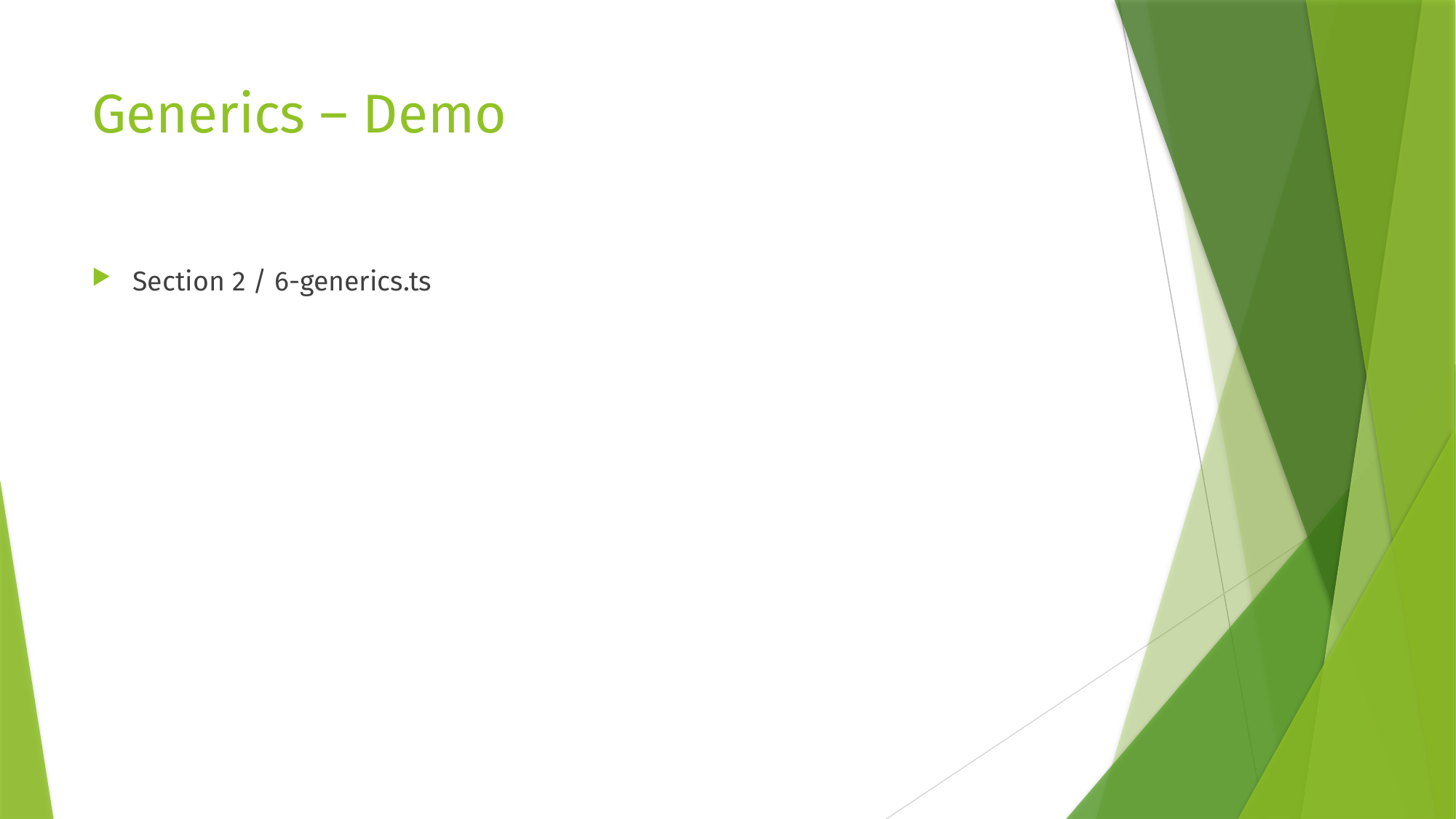

# Generics – Demo
Section 2 / 6-generics.ts